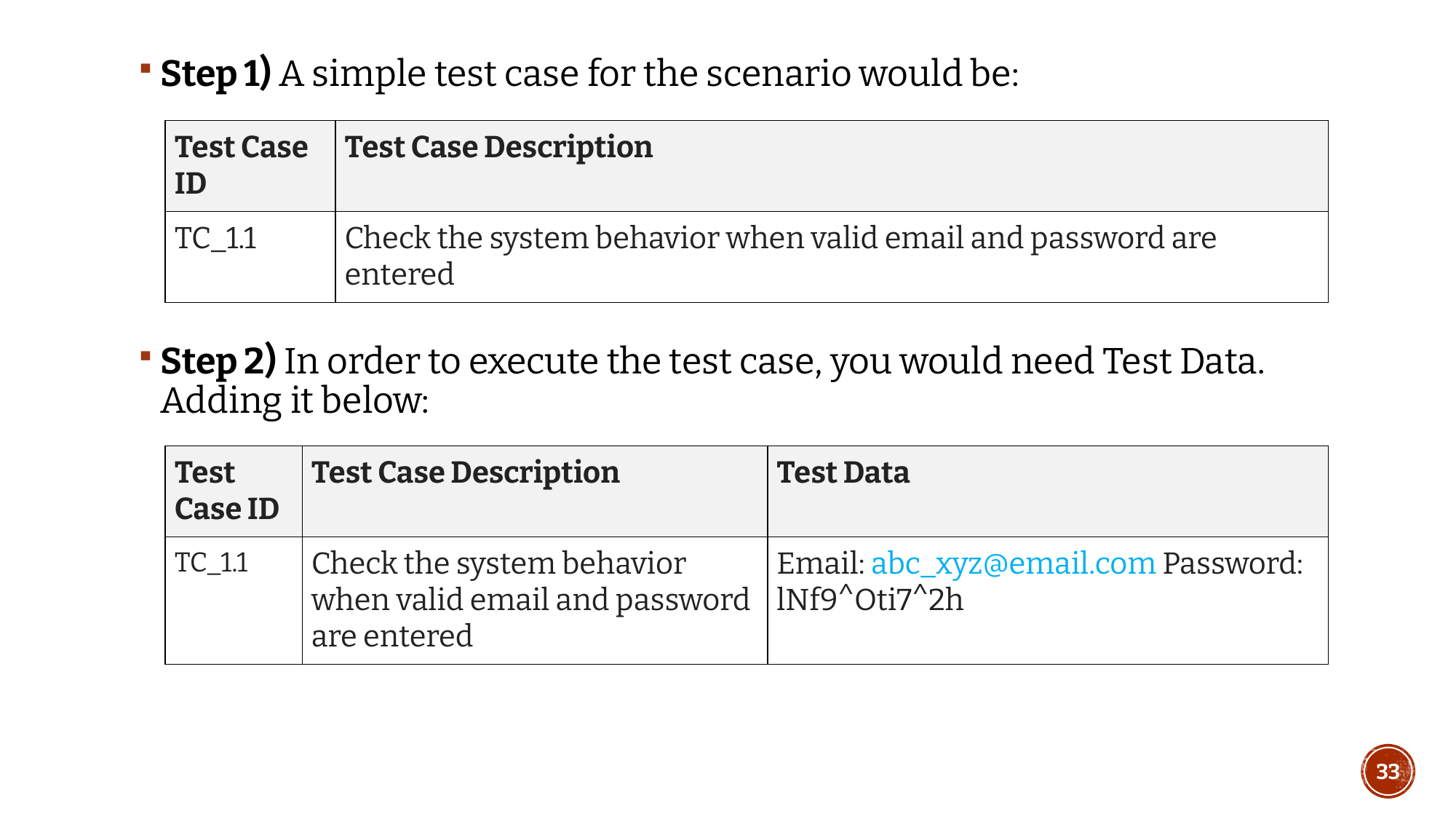

Step 1) A simple test case for the scenario would be:

Step 2) In order to execute the test case, you would need Test Data. Adding it below:

| Test Case ID | Test Case Description |
| --- | --- |
| TC\_1.1 | Check the system behavior when valid email and password are entered |
| Test Case ID | Test Case Description | Test Data |
| --- | --- | --- |
| TC\_1.1 | Check the system behavior when valid email and password are entered | Email: abc\_xyz@email.com Password: lNf9^Oti7^2h |
33